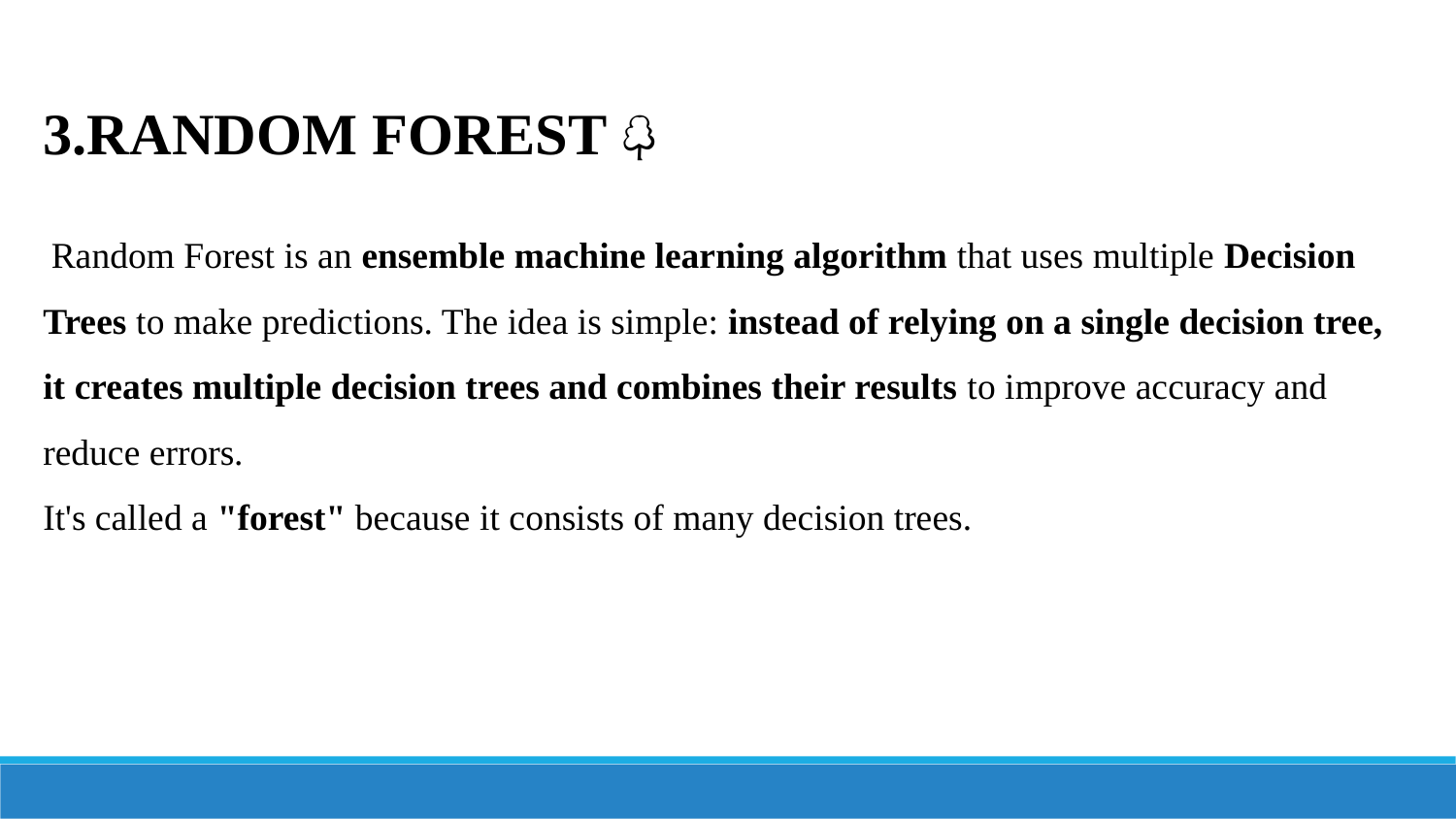

3.RANDOM FOREST 🌳

 Random Forest is an ensemble machine learning algorithm that uses multiple Decision Trees to make predictions. The idea is simple: instead of relying on a single decision tree, it creates multiple decision trees and combines their results to improve accuracy and reduce errors.
It's called a "forest" because it consists of many decision trees.